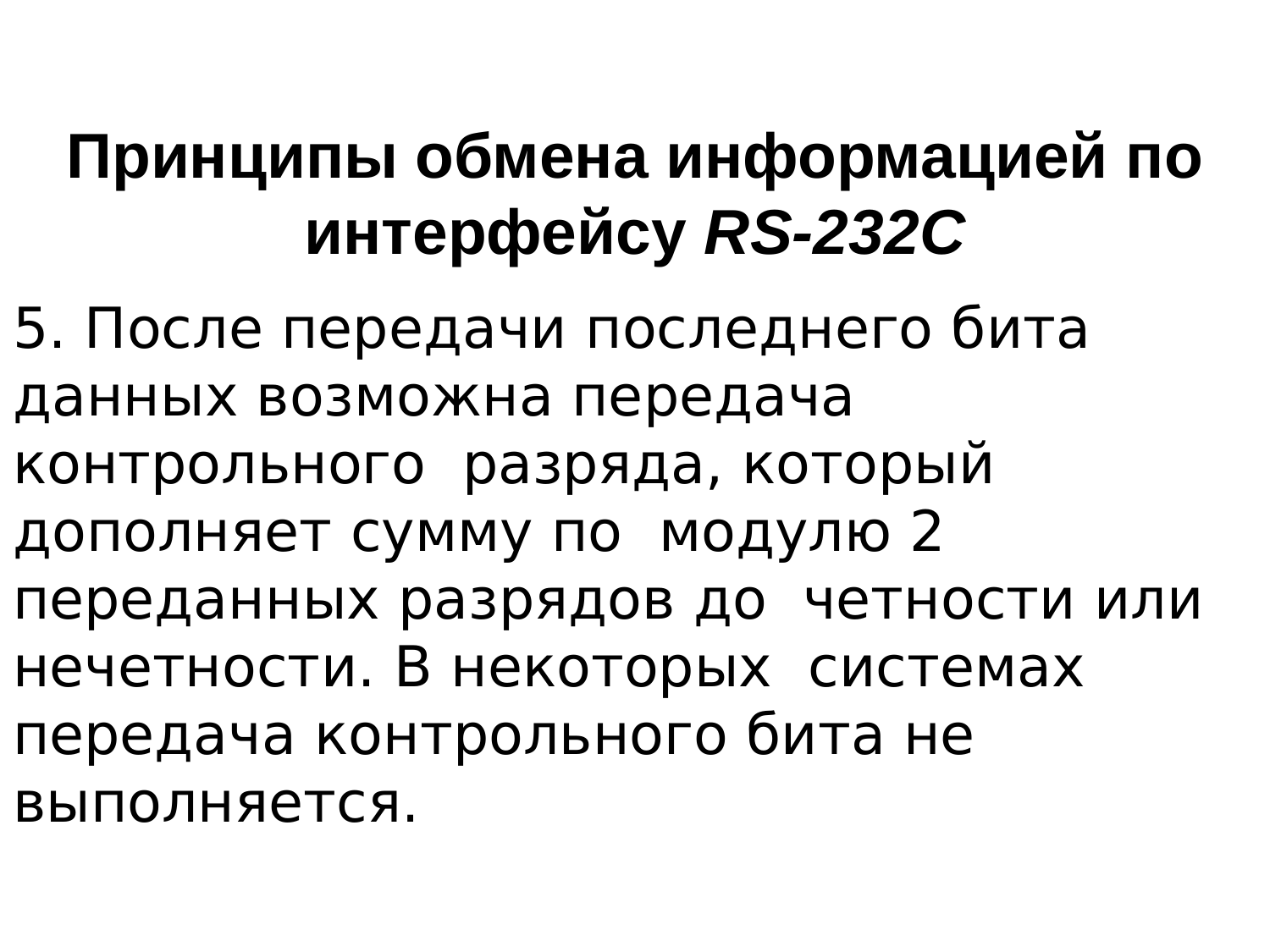

# Принципы обмена информацией по
интерфейсу RS-232C
5. После передачи последнего бита  данных возможна передача контрольного  разряда, который дополняет сумму по  модулю 2 переданных разрядов до  четности или нечетности. В некоторых  системах передача контрольного бита не  выполняется.